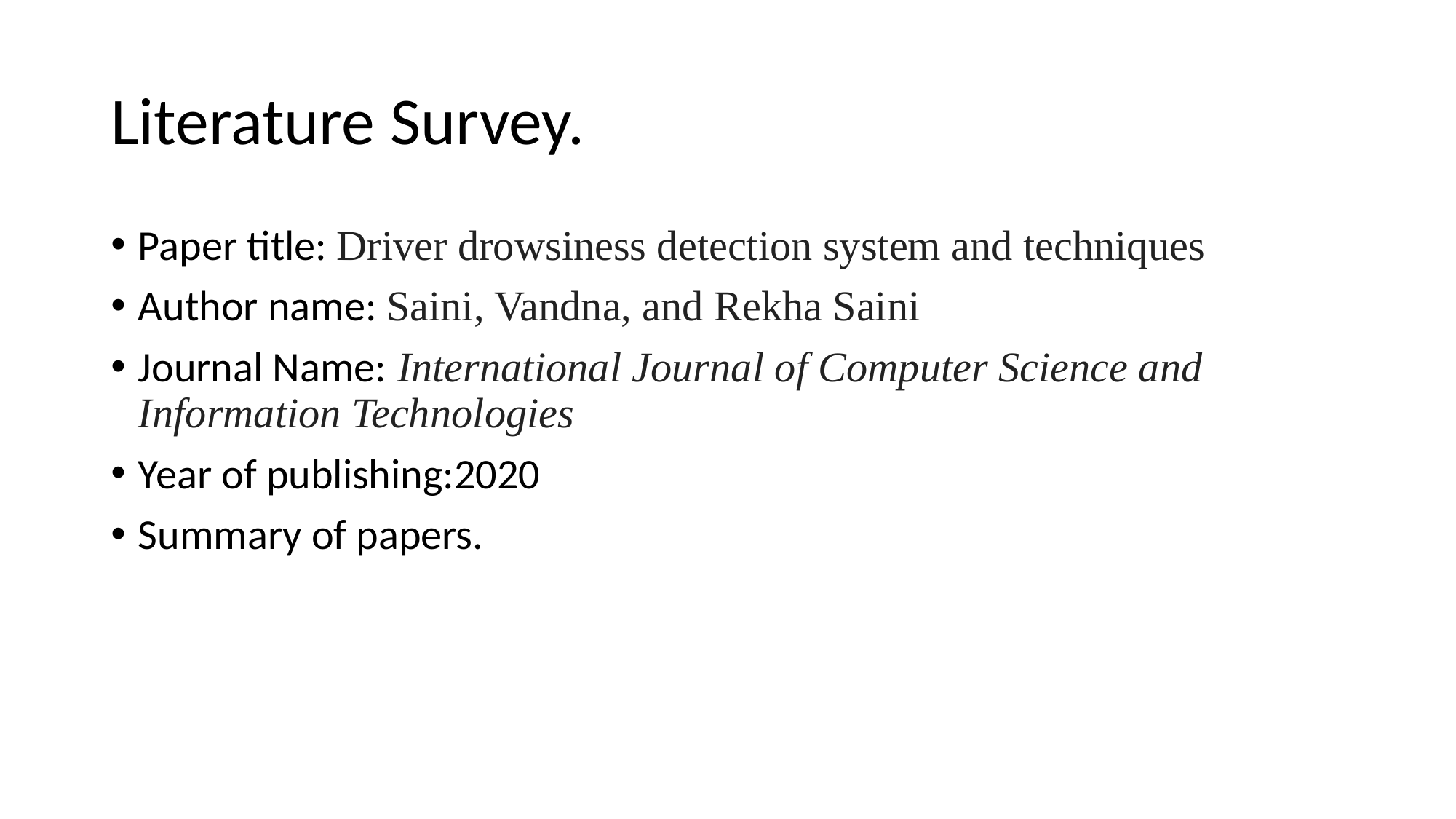

# Literature Survey.
Paper title: Driver drowsiness detection system and techniques
Author name: Saini, Vandna, and Rekha Saini
Journal Name: International Journal of Computer Science and Information Technologies
Year of publishing:2020
Summary of papers.